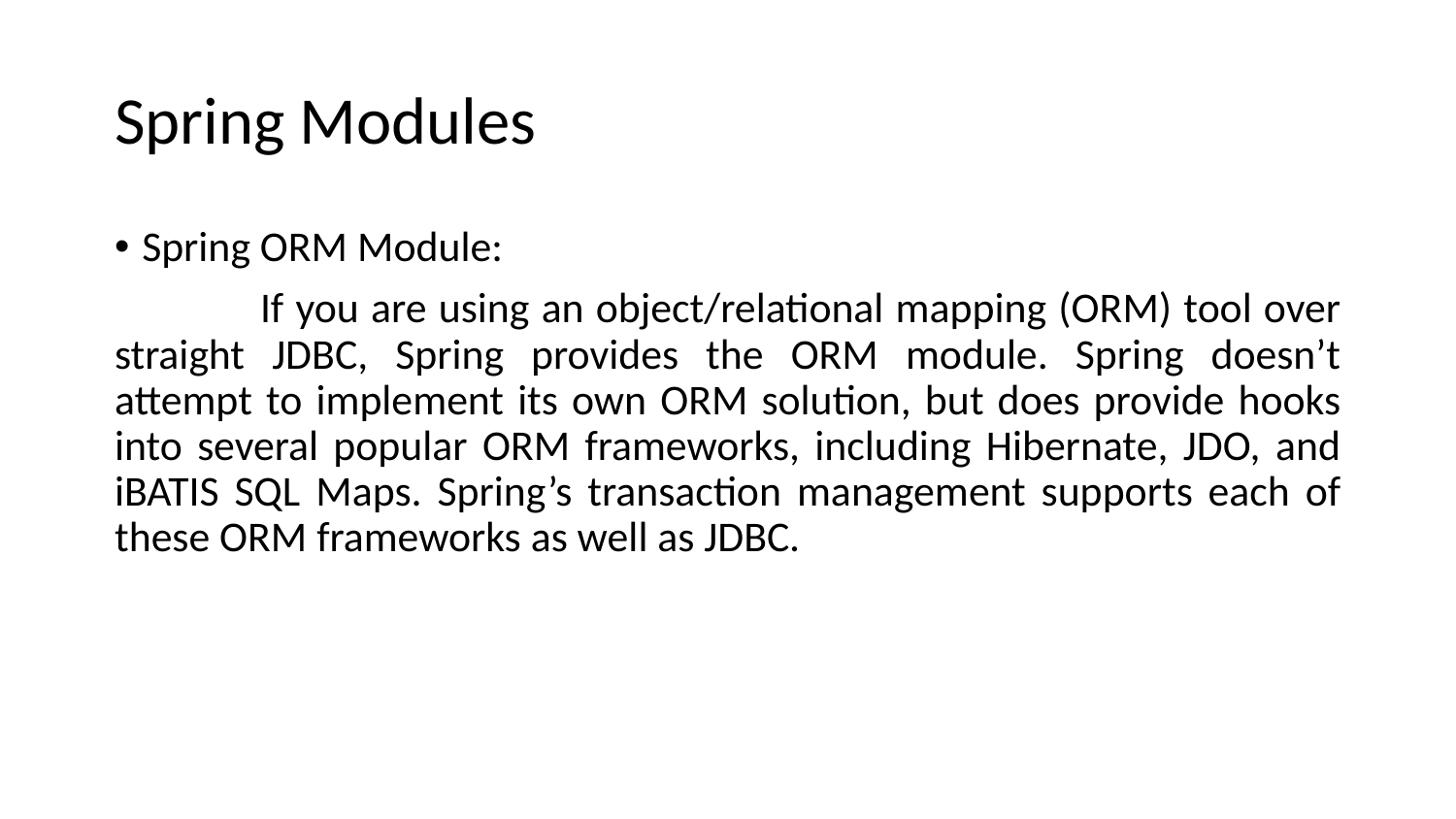

# Spring Modules
Spring ORM Module:
	If you are using an object/relational mapping (ORM) tool over straight JDBC, Spring provides the ORM module. Spring doesn’t attempt to implement its own ORM solution, but does provide hooks into several popular ORM frameworks, including Hibernate, JDO, and iBATIS SQL Maps. Spring’s transaction management supports each of these ORM frameworks as well as JDBC.